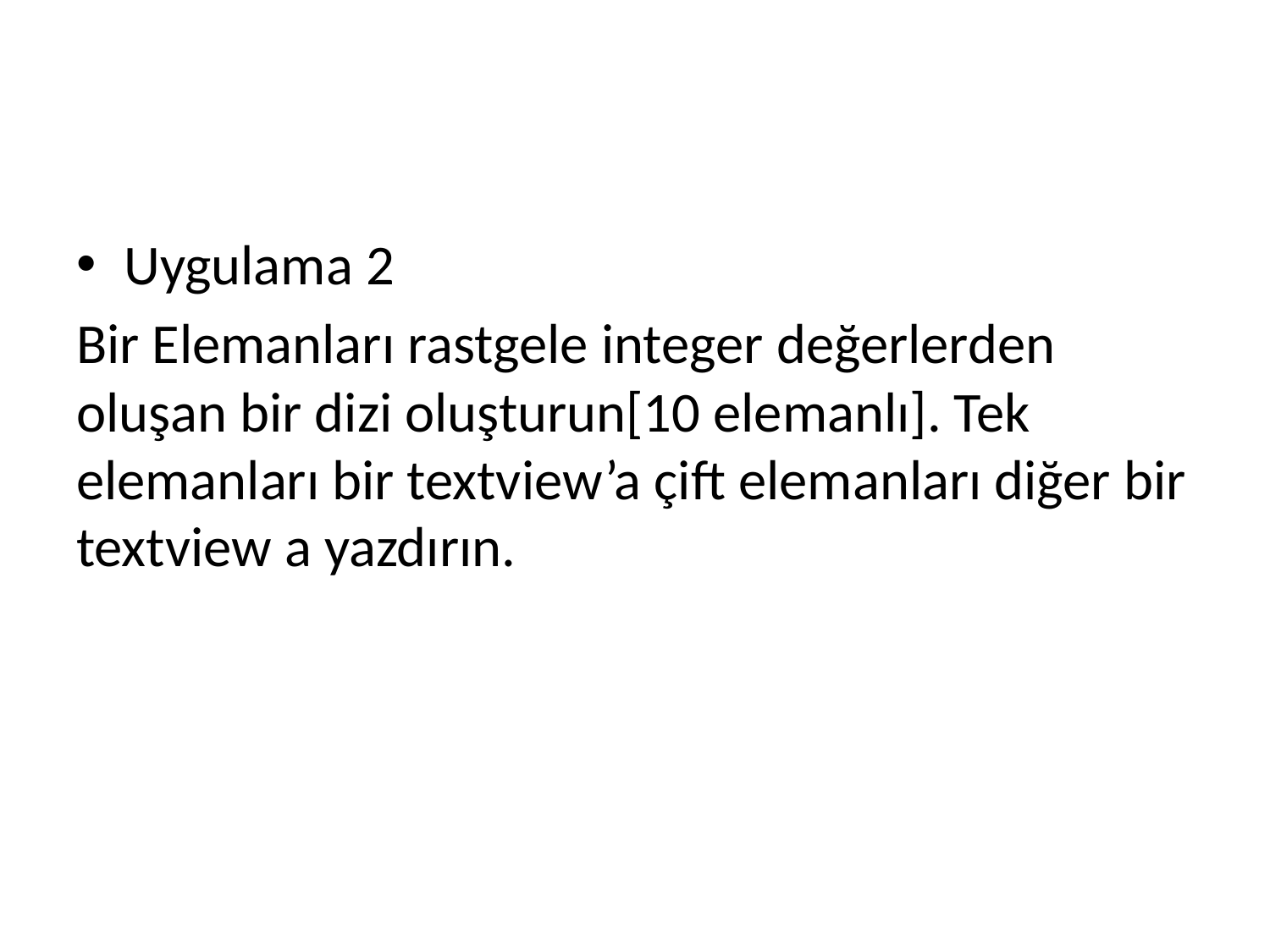

#
Uygulama 2
Bir Elemanları rastgele integer değerlerden oluşan bir dizi oluşturun[10 elemanlı]. Tek elemanları bir textview’a çift elemanları diğer bir textview a yazdırın.